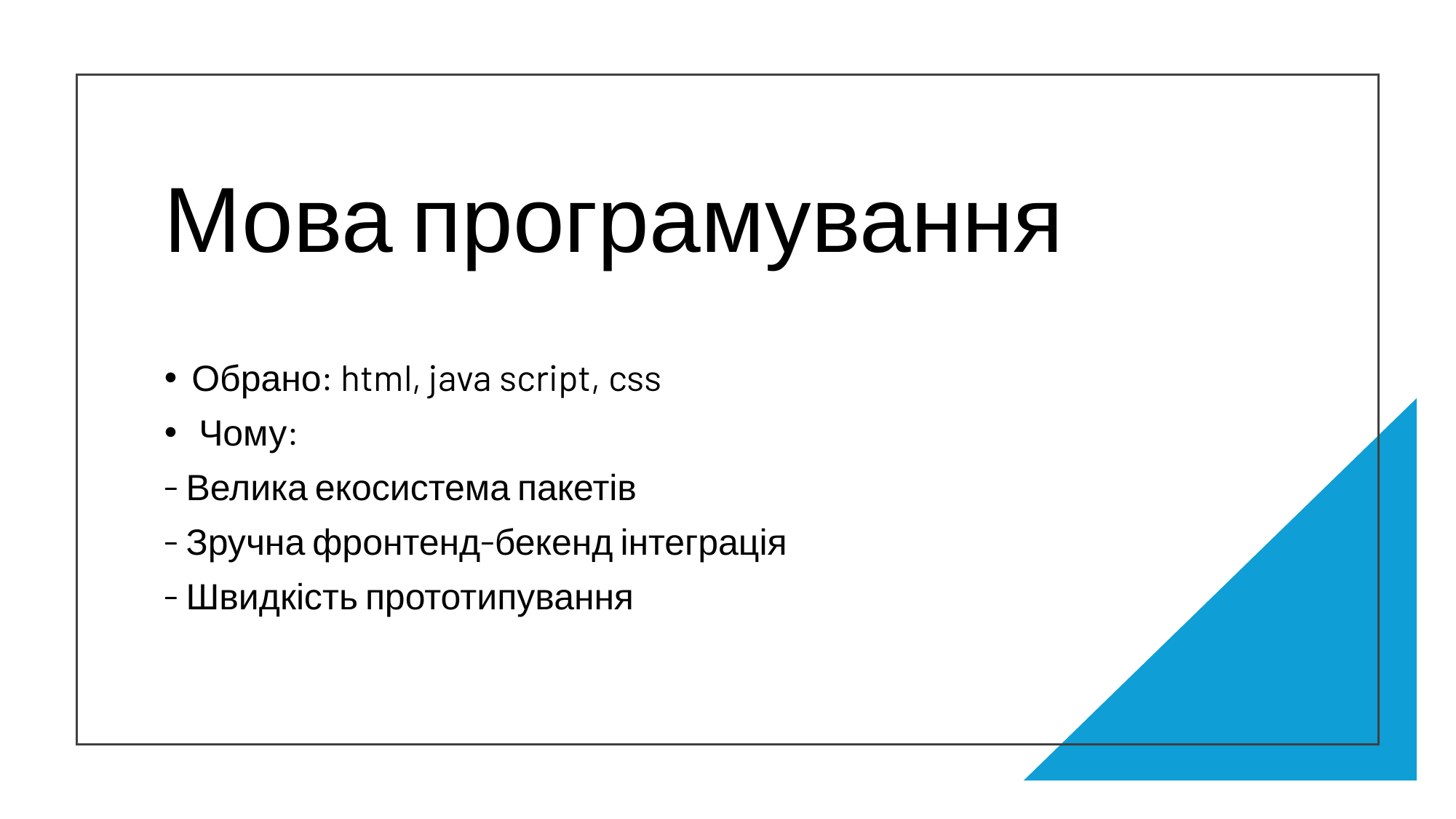

# Мова програмування
Обрано: html, java script, css
 Чому:
- Велика екосистема пакетів
- Зручна фронтенд-бекенд інтеграція
- Швидкість прототипування